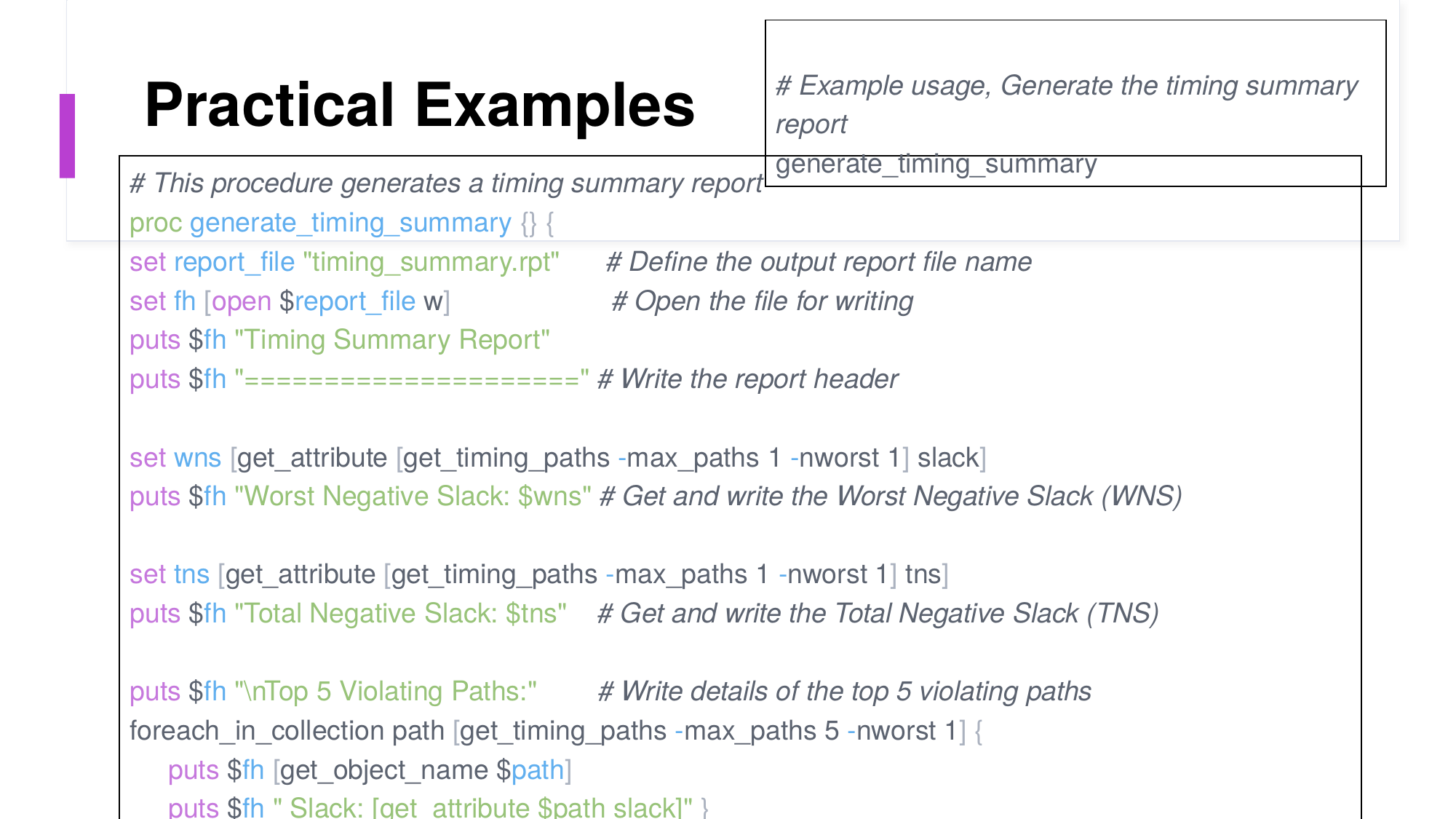

| # Example usage, Generate the timing summary report generate\_timing\_summary |
| --- |
# Practical Examples
| # This procedure generates a timing summary report  proc generate\_timing\_summary {} {  set report\_file "timing\_summary.rpt"      # Define the output report file name  set fh [open $report\_file w]                     # Open the file for writing  puts $fh "Timing Summary Report"  puts $fh "=====================" # Write the report header  set wns [get\_attribute [get\_timing\_paths -max\_paths 1 -nworst 1] slack]  puts $fh "Worst Negative Slack: $wns" # Get and write the Worst Negative Slack (WNS)  set tns [get\_attribute [get\_timing\_paths -max\_paths 1 -nworst 1] tns]  puts $fh "Total Negative Slack: $tns"    # Get and write the Total Negative Slack (TNS)  puts $fh "\nTop 5 Violating Paths:"        # Write details of the top 5 violating paths  foreach\_in\_collection path [get\_timing\_paths -max\_paths 5 -nworst 1] {       puts $fh [get\_object\_name $path]       puts $fh " Slack: [get\_attribute $path slack]" }  close $fh  puts "Report generated: $report\_file" }     # Close the report file |
| --- |